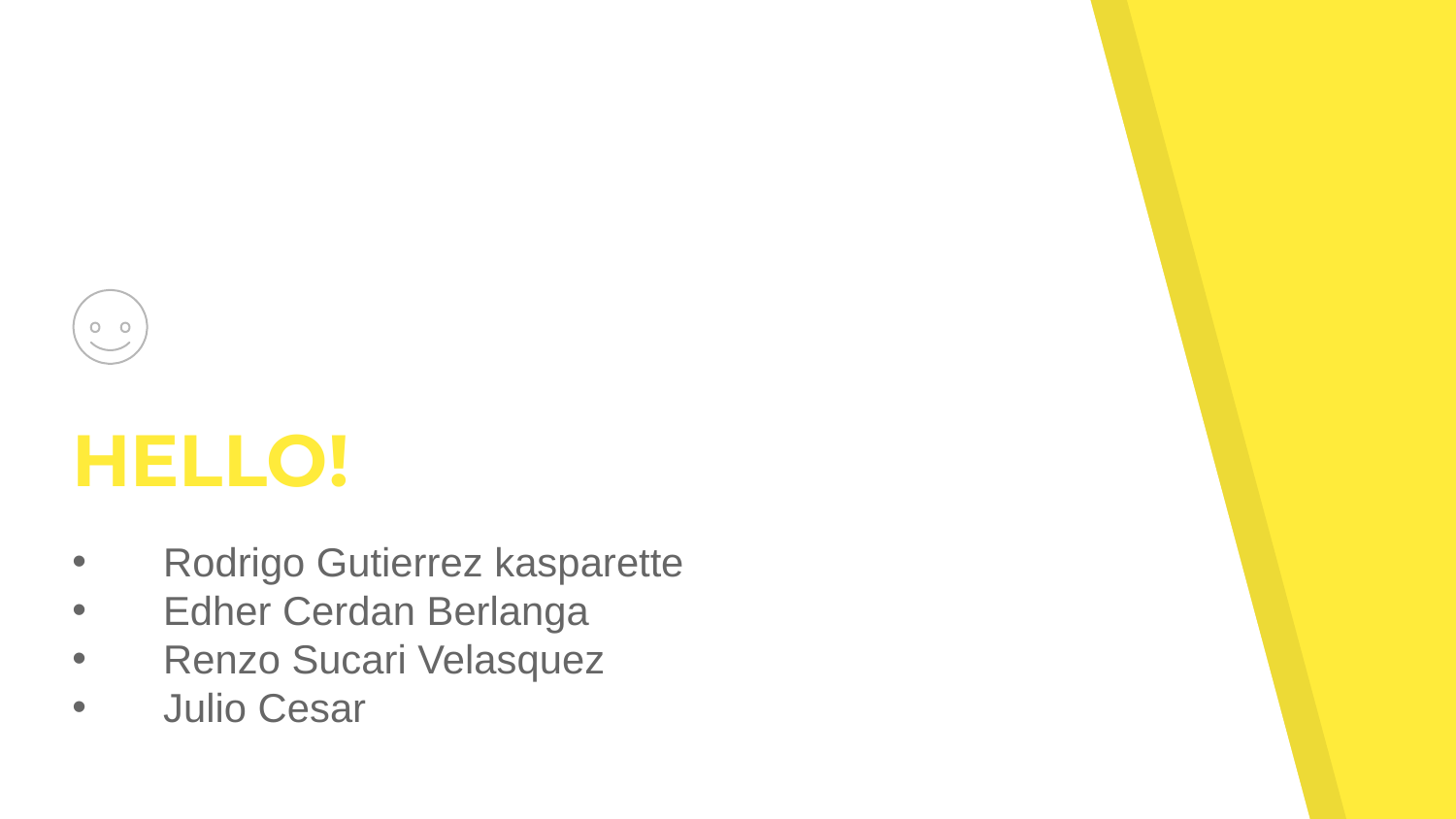

HELLO!
Rodrigo Gutierrez kasparette
Edher Cerdan Berlanga
Renzo Sucari Velasquez
Julio Cesar